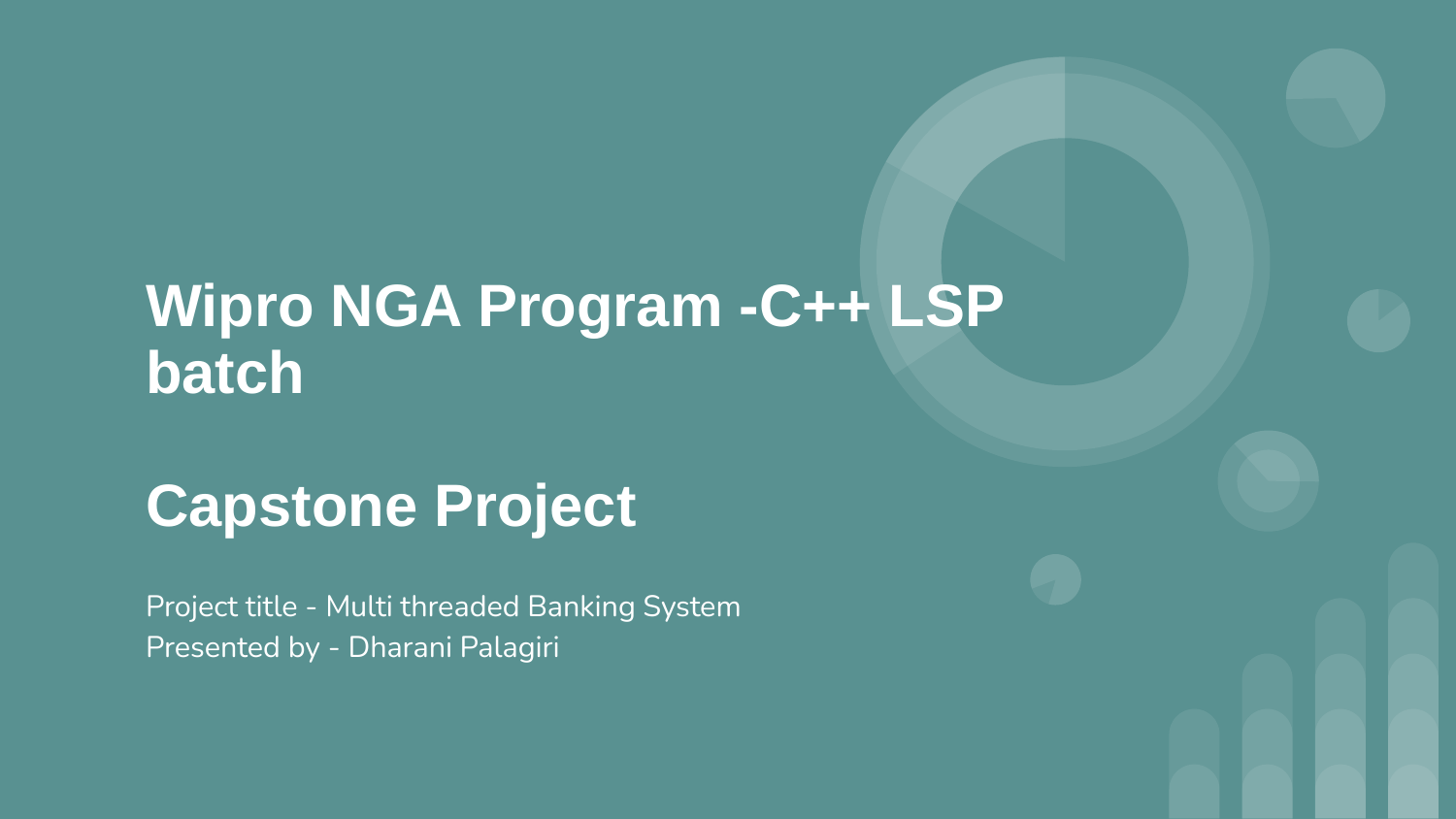

# Wipro NGA Program -C++ LSP batch

Capstone Project
Project title - Multi threaded Banking System
Presented by - Dharani Palagiri